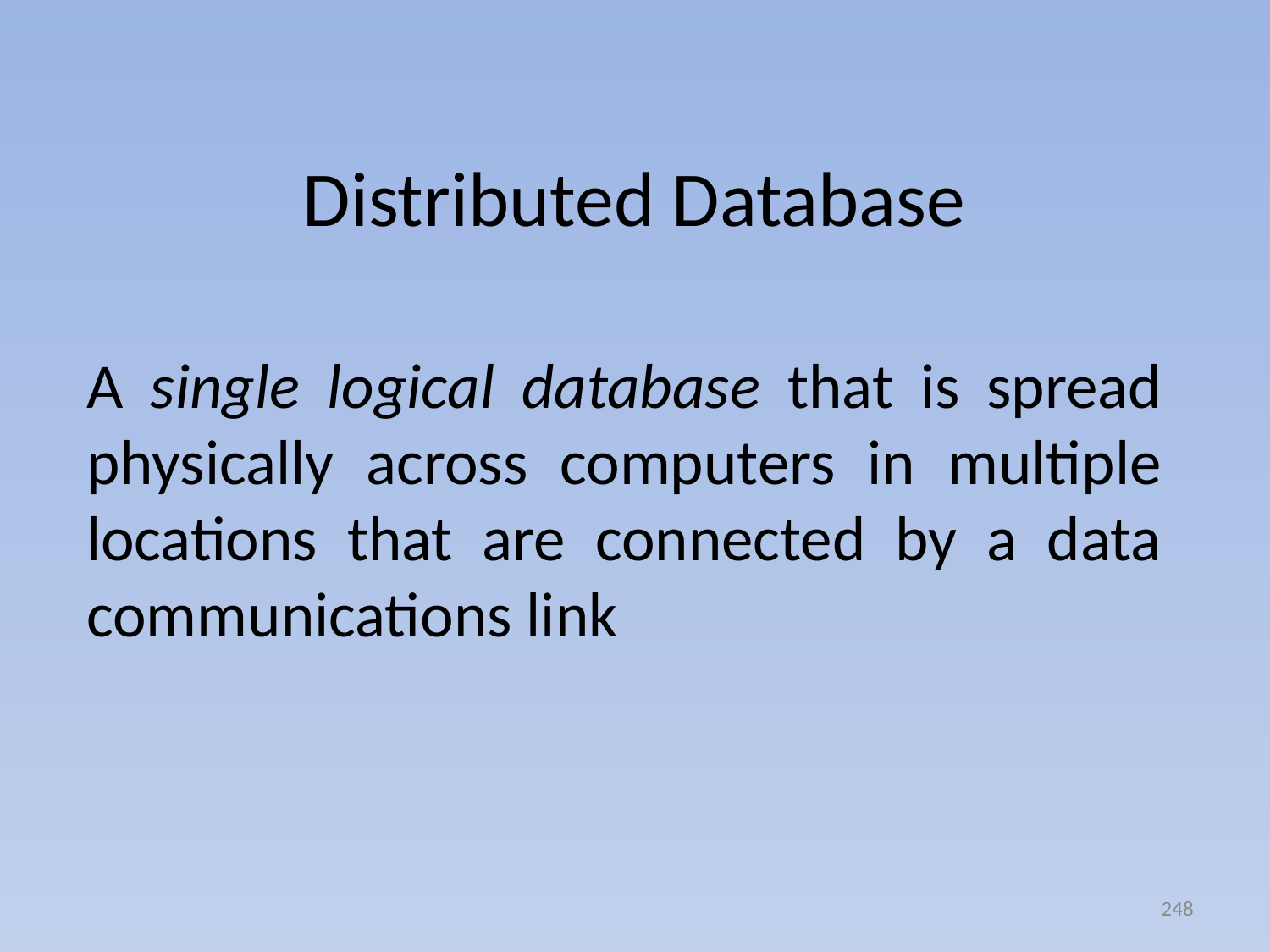

# Distributed Database
A single logical database that is spread physically across computers in multiple locations that are connected by a data communications link
248